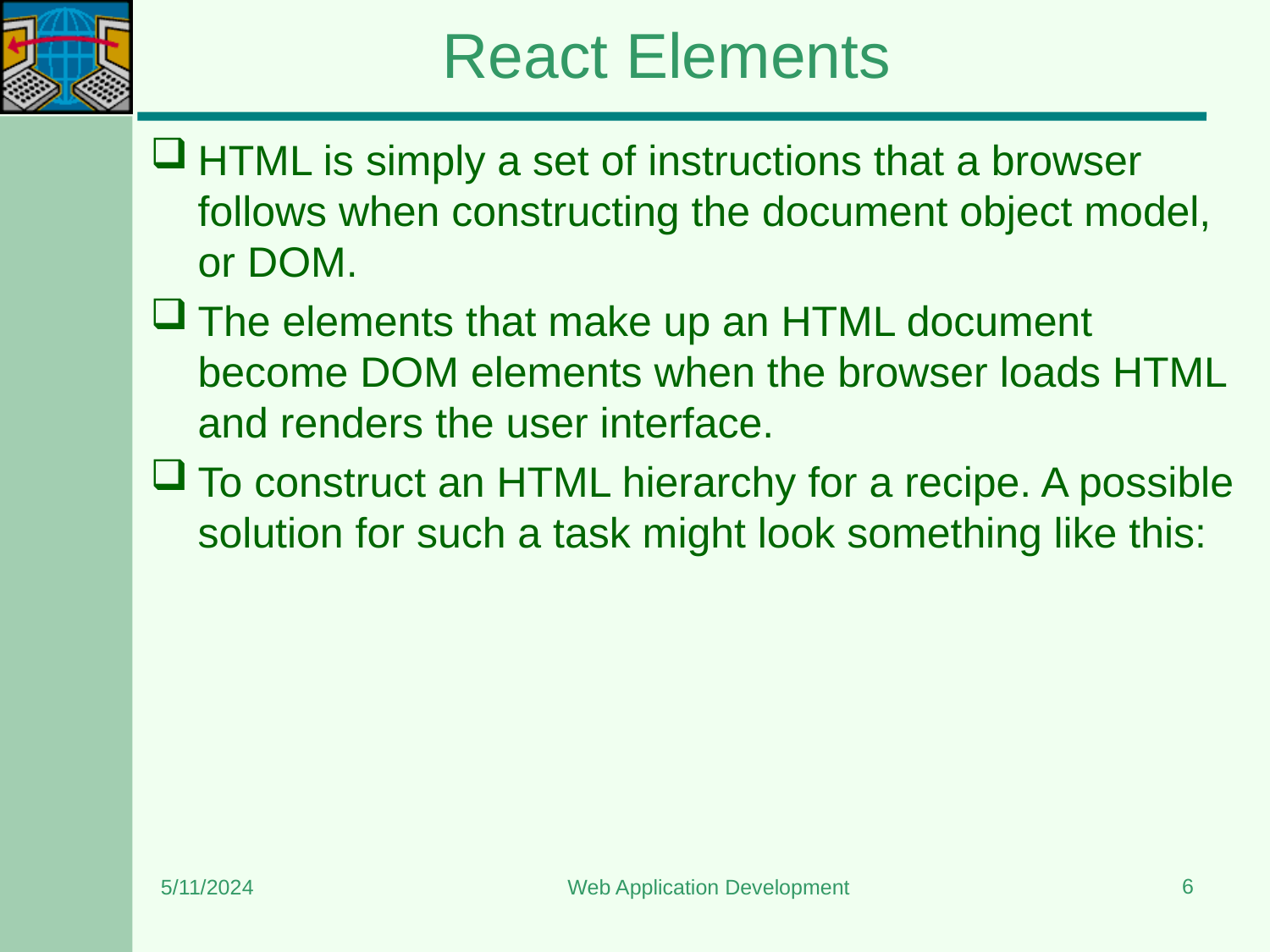

# React Elements
HTML is simply a set of instructions that a browser follows when constructing the document object model, or DOM.
The elements that make up an HTML document become DOM elements when the browser loads HTML and renders the user interface.
To construct an HTML hierarchy for a recipe. A possible solution for such a task might look something like this:
6
5/11/2024
Web Application Development